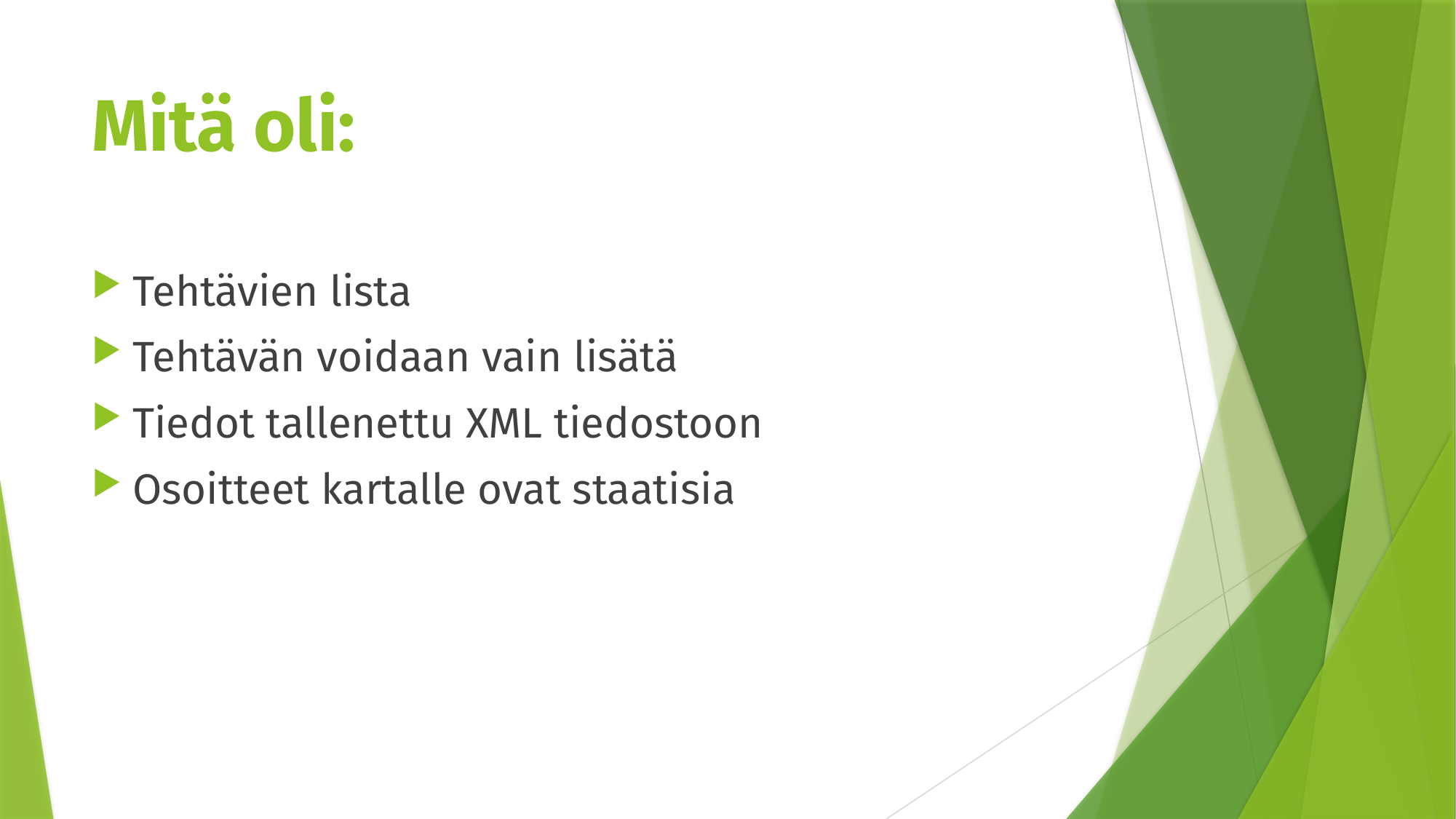

# Mitä oli:
Tehtävien lista
Tehtävän voidaan vain lisätä
Tiedot tallenettu XML tiedostoon
Osoitteet kartalle ovat staatisia